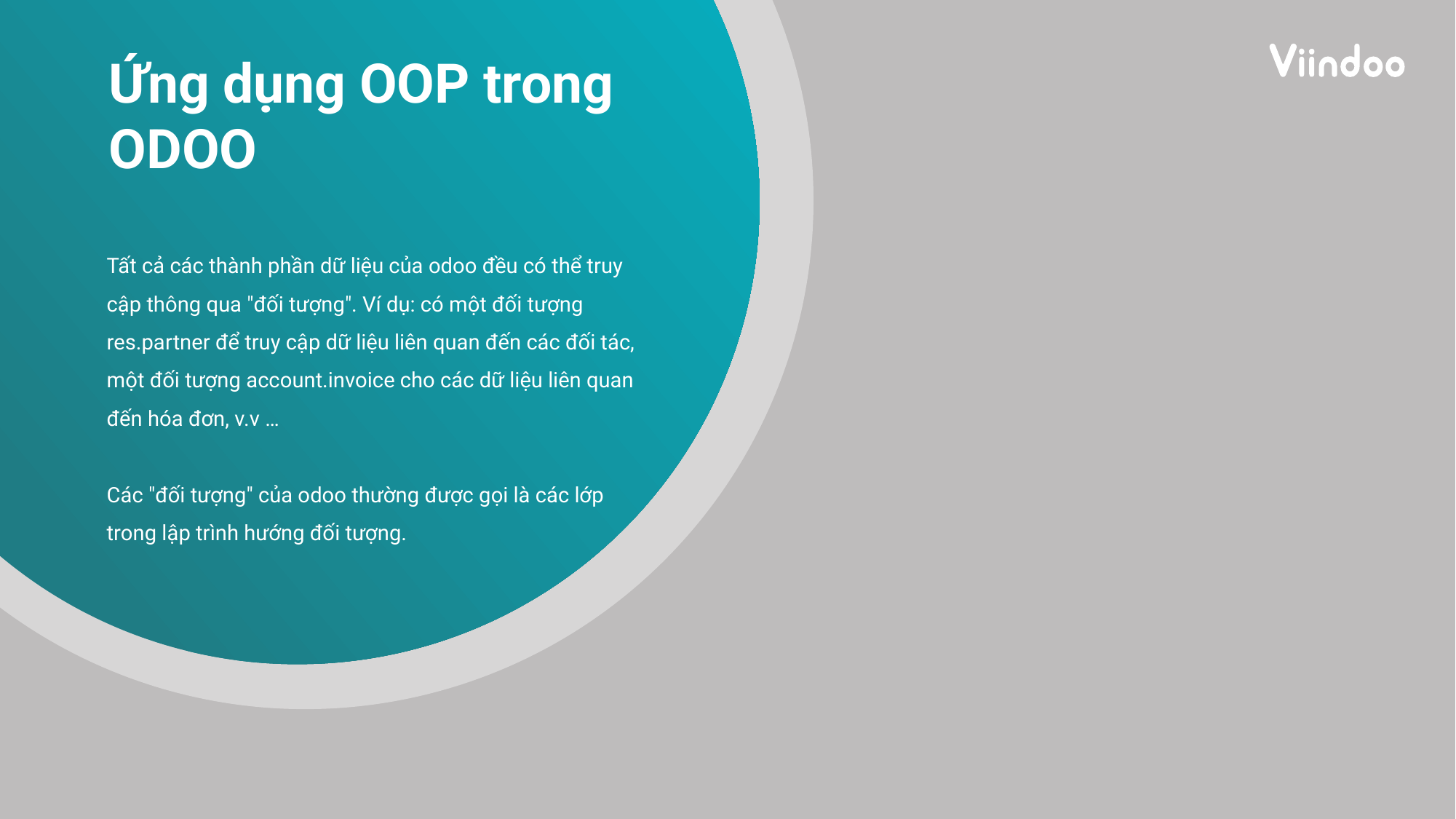

Ứng dụng OOP trong ODOO
t

Tất cả các thành phần dữ liệu của odoo đều có thể truy cập thông qua "đối tượng". Ví dụ: có một đối tượng res.partner để truy cập dữ liệu liên quan đến các đối tác, một đối tượng account.invoice cho các dữ liệu liên quan đến hóa đơn, v.v …

Các "đối tượng" của odoo thường được gọi là các lớp trong lập trình hướng đối tượng.